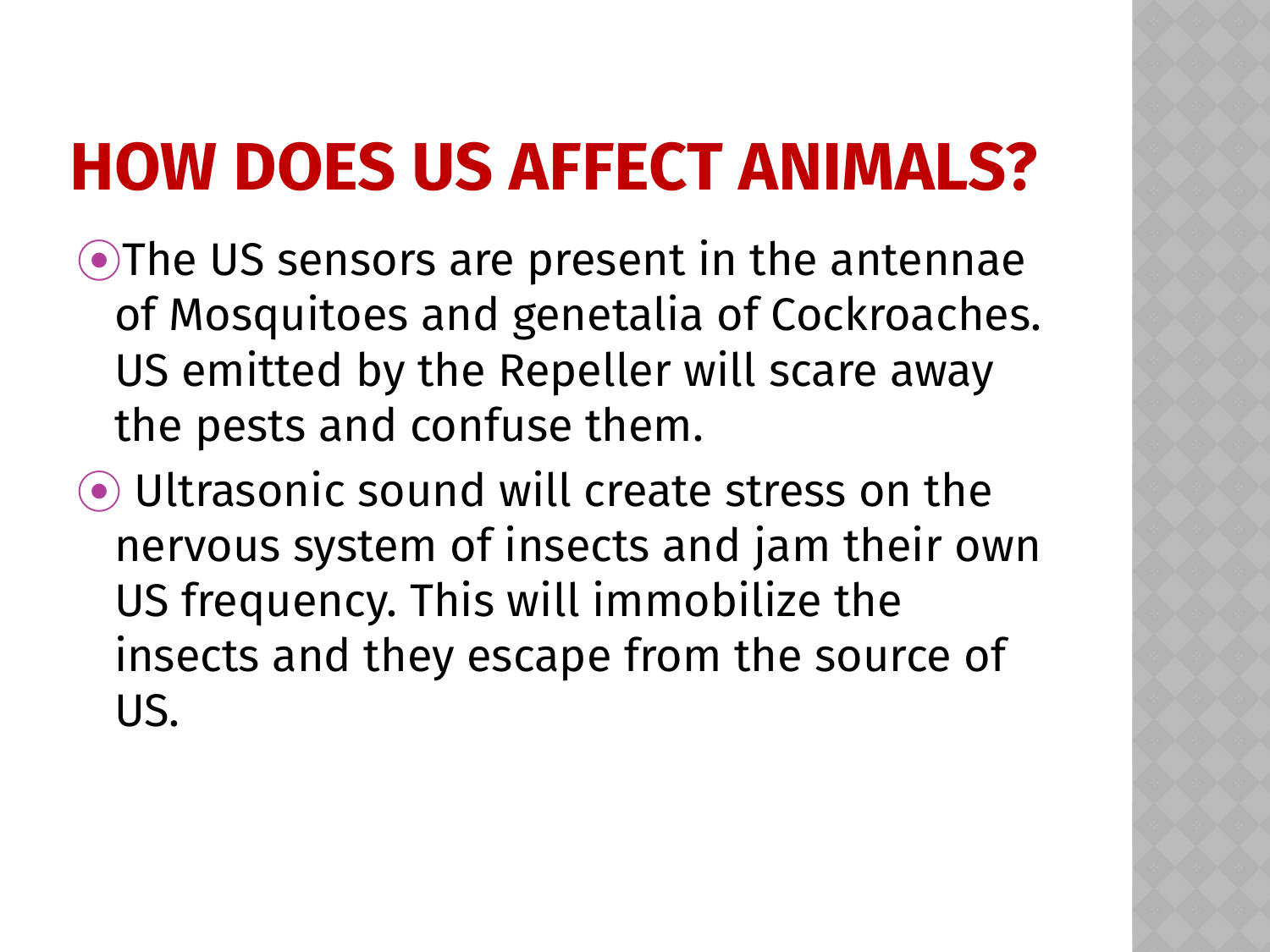

# HOW DOES US AFFECT ANIMALS?
The US sensors are present in the antennae of Mosquitoes and genetalia of Cockroaches. US emitted by the Repeller will scare away the pests and confuse them.
 Ultrasonic sound will create stress on the nervous system of insects and jam their own US frequency. This will immobilize the insects and they escape from the source of US.